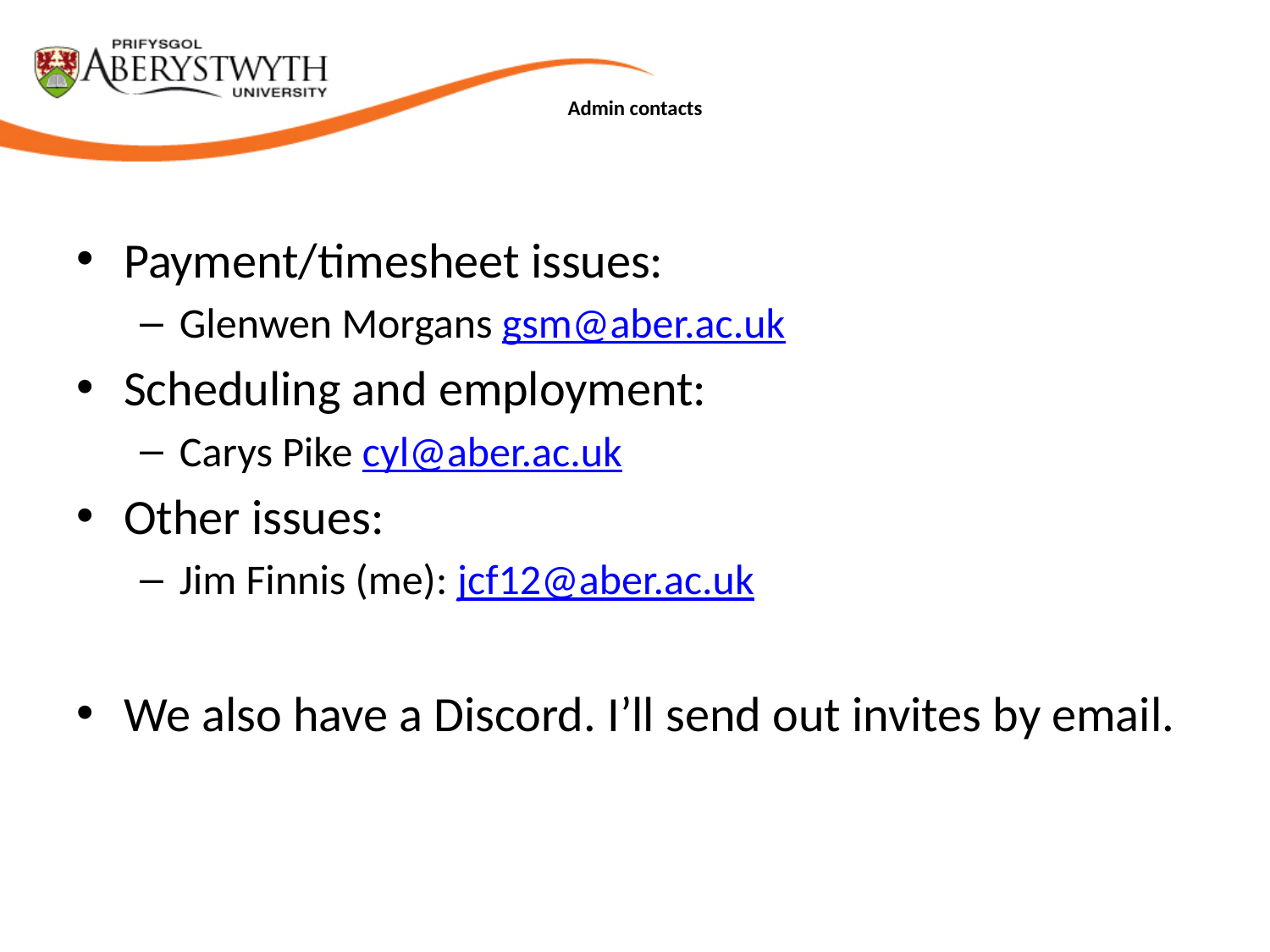

# Admin contacts
Payment/timesheet issues:
Glenwen Morgans gsm@aber.ac.uk
Scheduling and employment:
Carys Pike cyl@aber.ac.uk
Other issues:
Jim Finnis (me): jcf12@aber.ac.uk

We also have a Discord. I’ll send out invites by email.